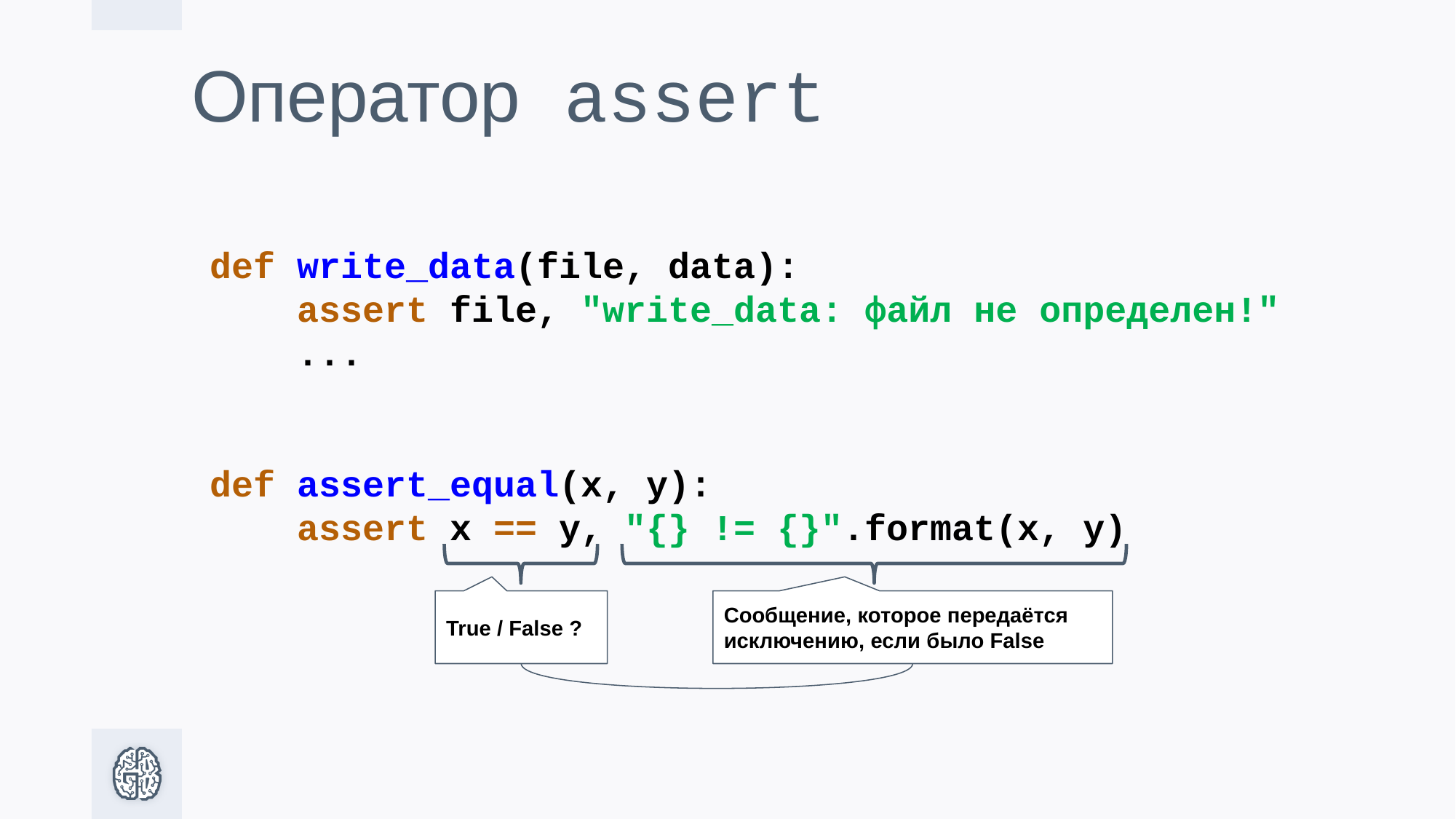

# Оператор assert
def write_data(file, data):
    assert file, "write_data: файл не определен!"
    ...

def assert_equal(x, y):
    assert x == y, "{} != {}".format(x, y)

True / False ?
Сообщение, которое передаётся исключению, если было False